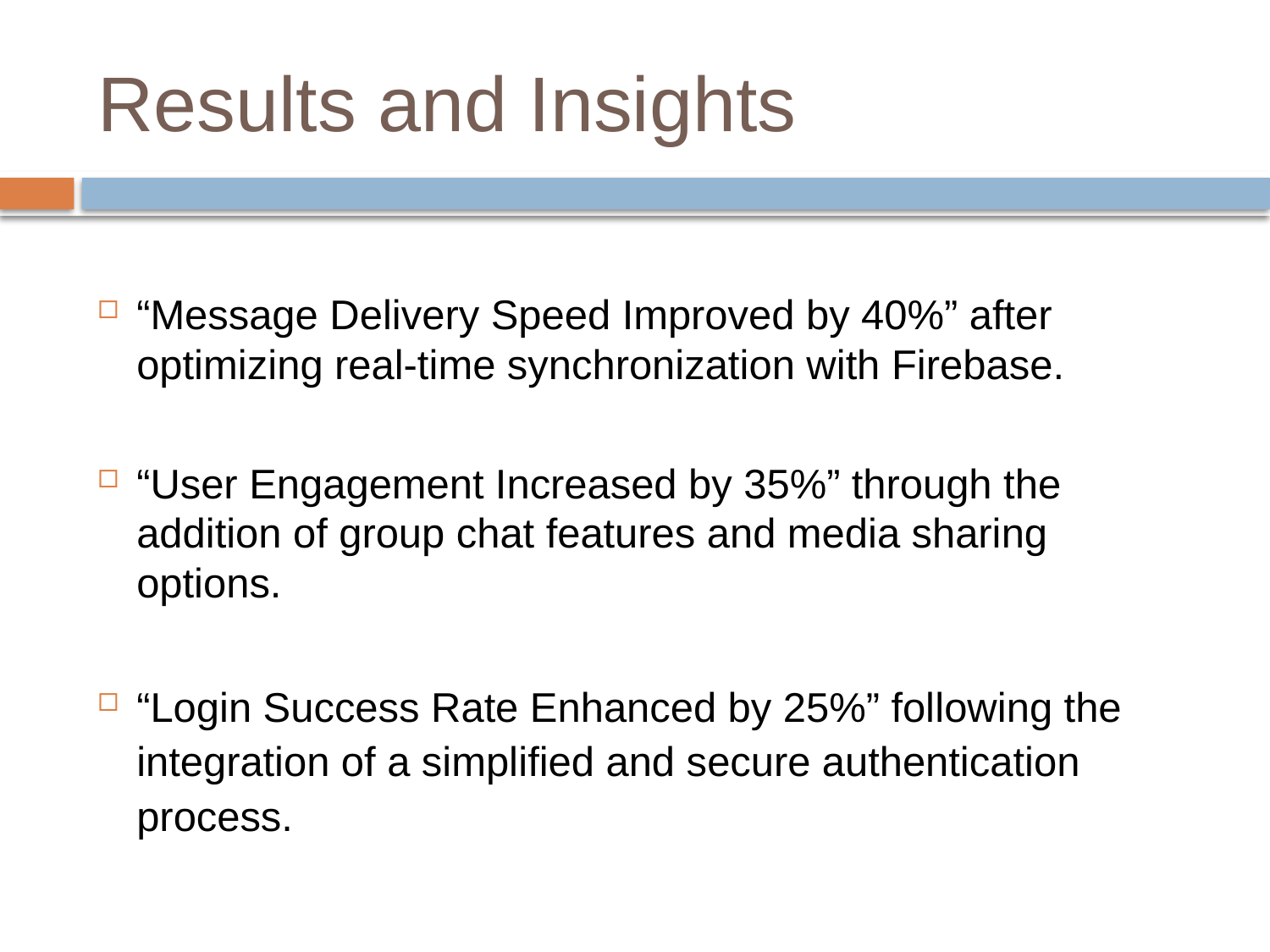

# Results and Insights

“Message Delivery Speed Improved by 40%” after optimizing real-time synchronization with Firebase.

“User Engagement Increased by 35%” through the addition of group chat features and media sharing options.

“Login Success Rate Enhanced by 25%” following the integration of a simplified and secure authentication process.